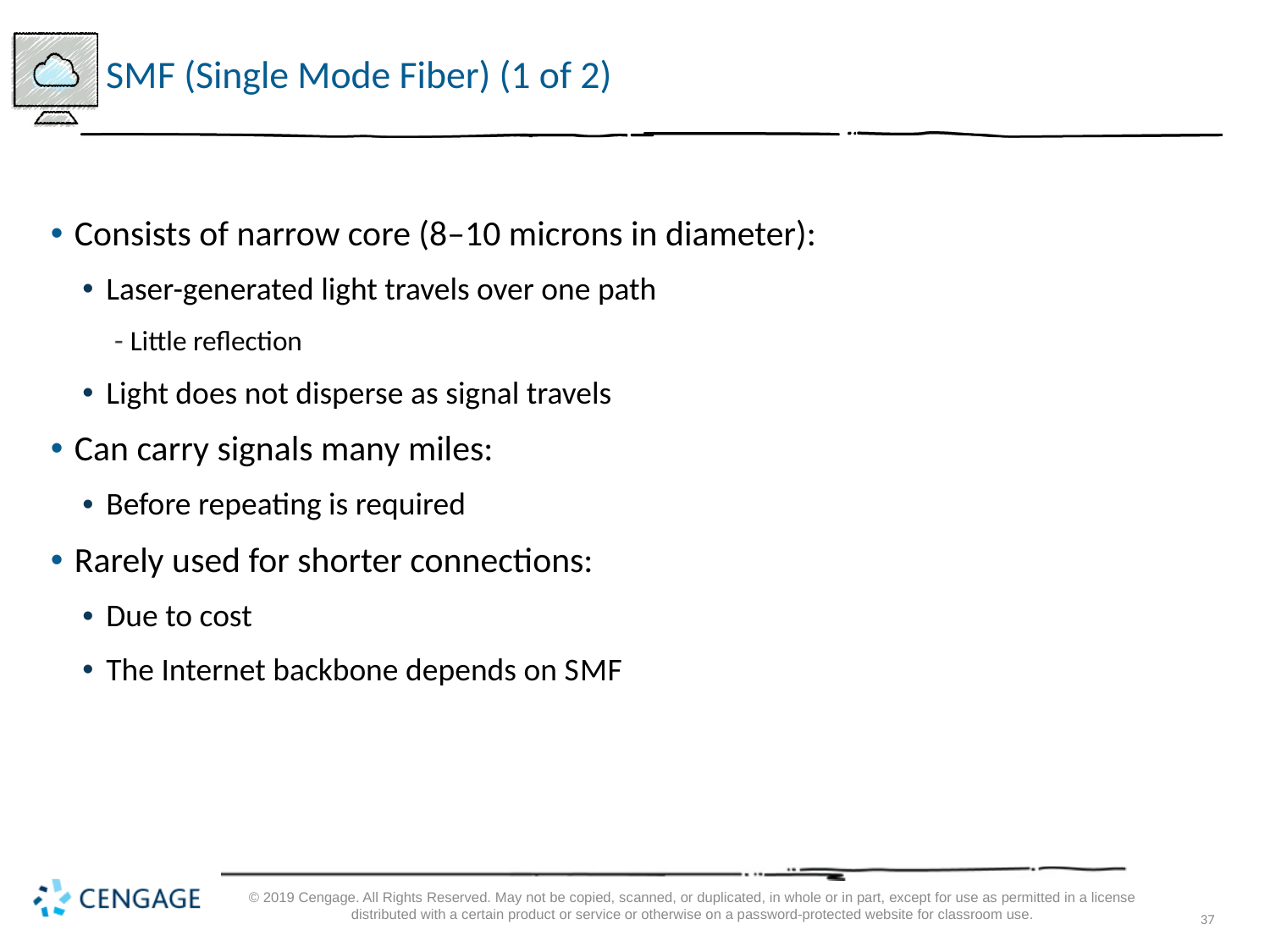

# S M F (Single Mode Fiber) (1 of 2)
Consists of narrow core (8–10 microns in diameter):
Laser-generated light travels over one path
Little reflection
Light does not disperse as signal travels
Can carry signals many miles:
Before repeating is required
Rarely used for shorter connections:
Due to cost
The Internet backbone depends on S M F
© 2019 Cengage. All Rights Reserved. May not be copied, scanned, or duplicated, in whole or in part, except for use as permitted in a license distributed with a certain product or service or otherwise on a password-protected website for classroom use.